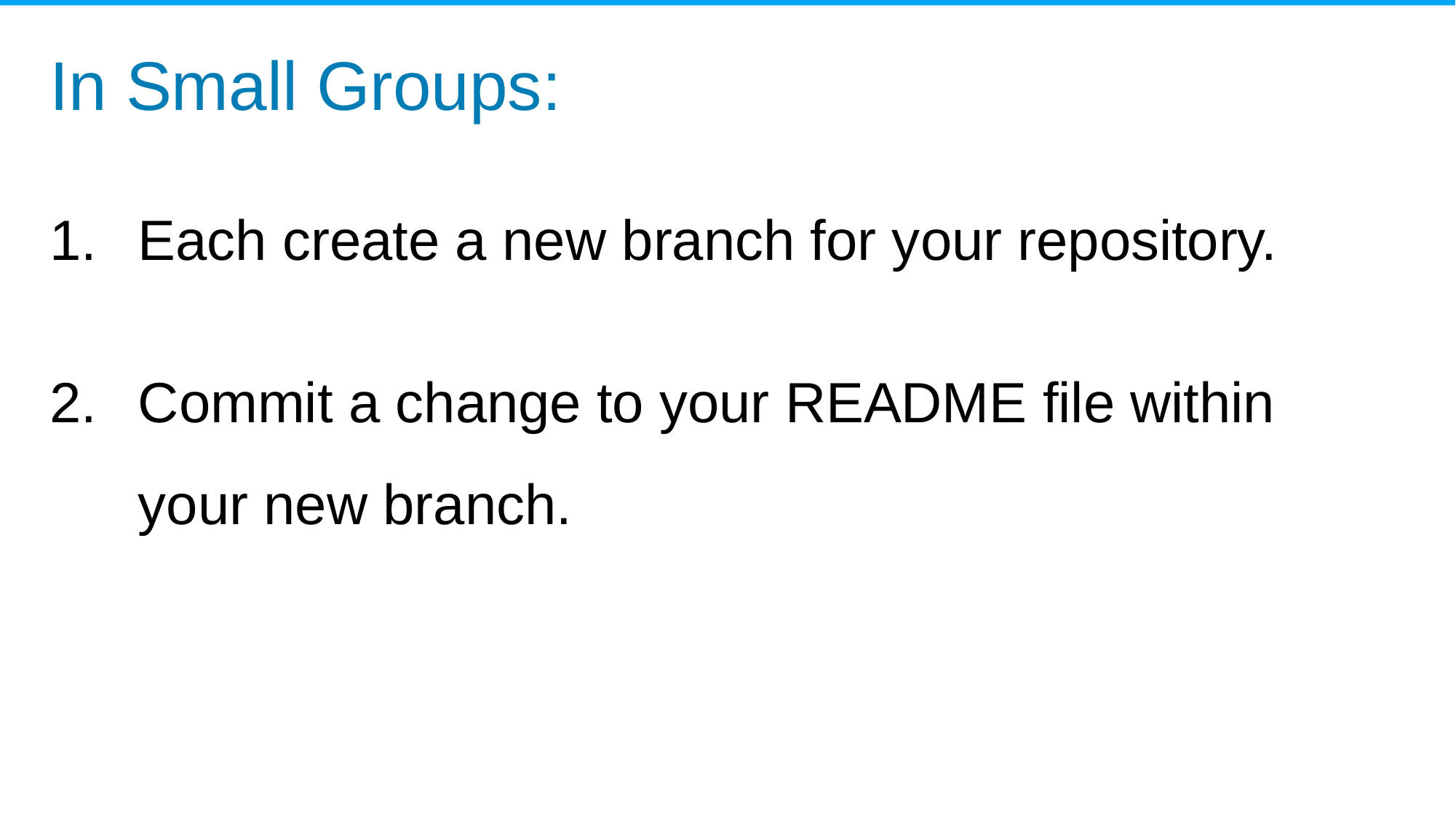

In Small Groups:
Each create a new branch for your repository.

Commit a change to your README file within your new branch.